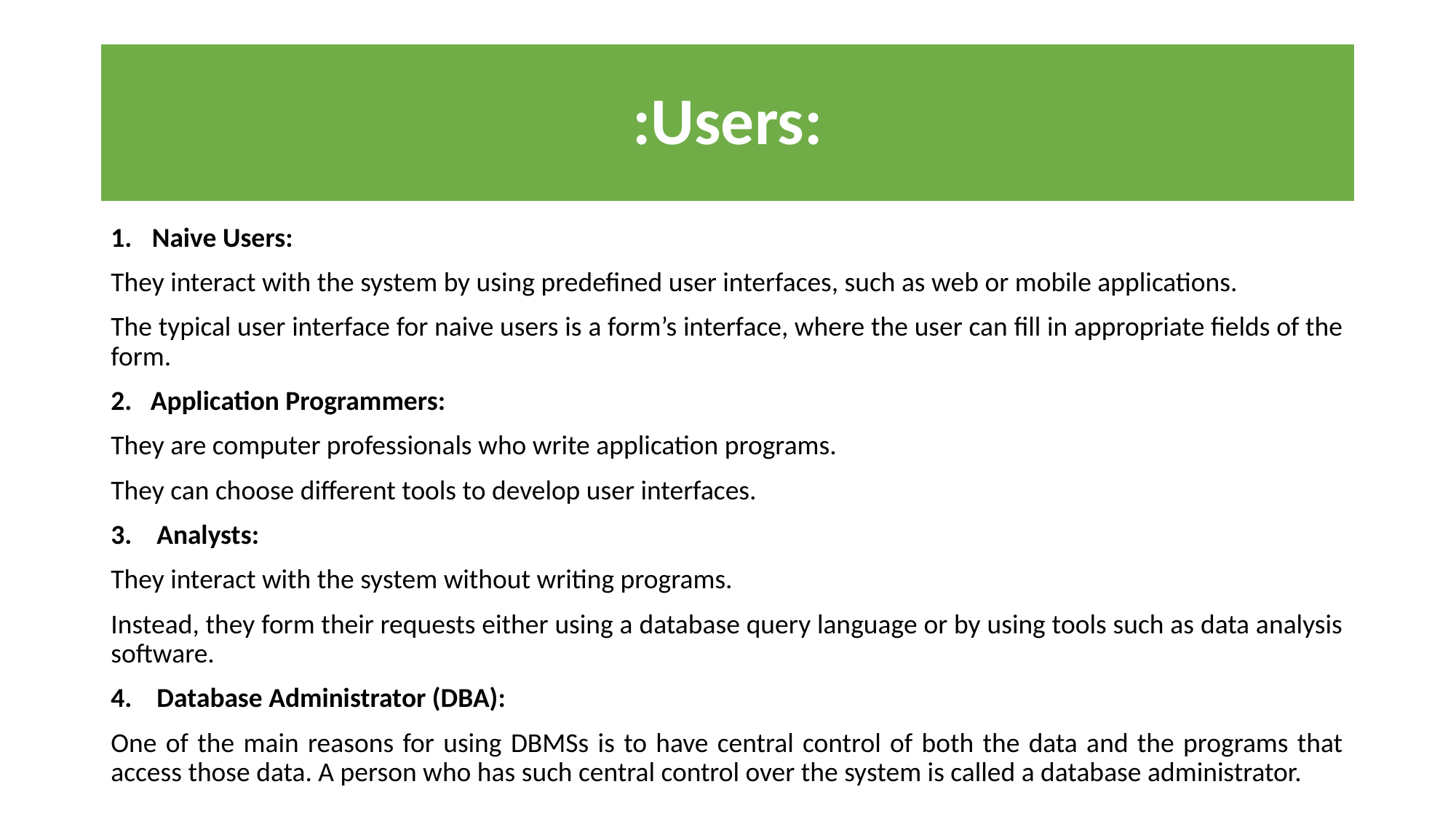

# :Users:
Naive Users:
They interact with the system by using predefined user interfaces, such as web or mobile applications.
The typical user interface for naive users is a form’s interface, where the user can fill in appropriate fields of the form.
2.   Application Programmers:
They are computer professionals who write application programs.
They can choose different tools to develop user interfaces.
3.    Analysts:
They interact with the system without writing programs.
Instead, they form their requests either using a database query language or by using tools such as data analysis software.
4.    Database Administrator (DBA):
One of the main reasons for using DBMSs is to have central control of both the data and the programs that access those data. A person who has such central control over the system is called a database administrator.